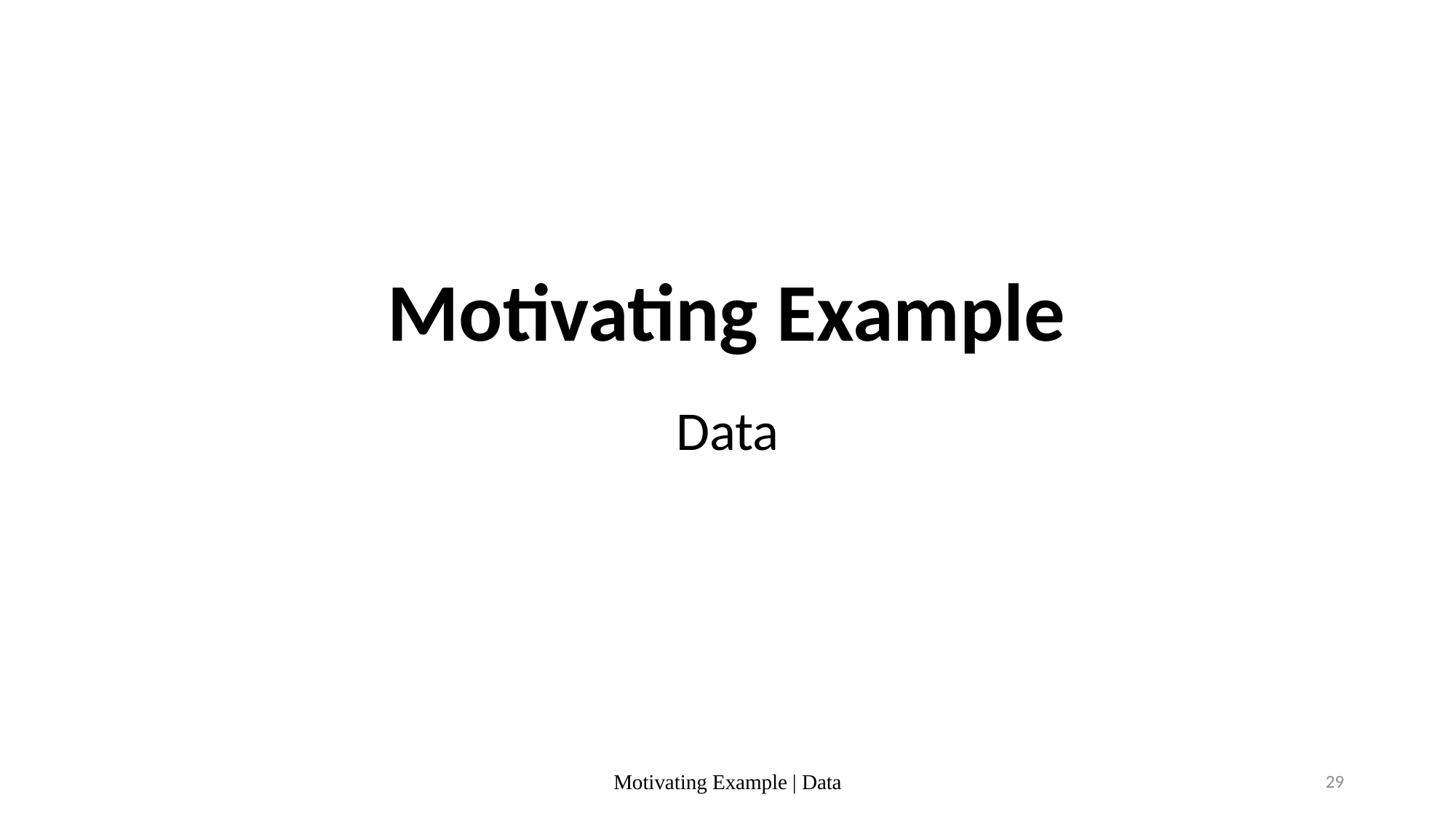

Motivating Example
Data
Motivating Example | Data
29